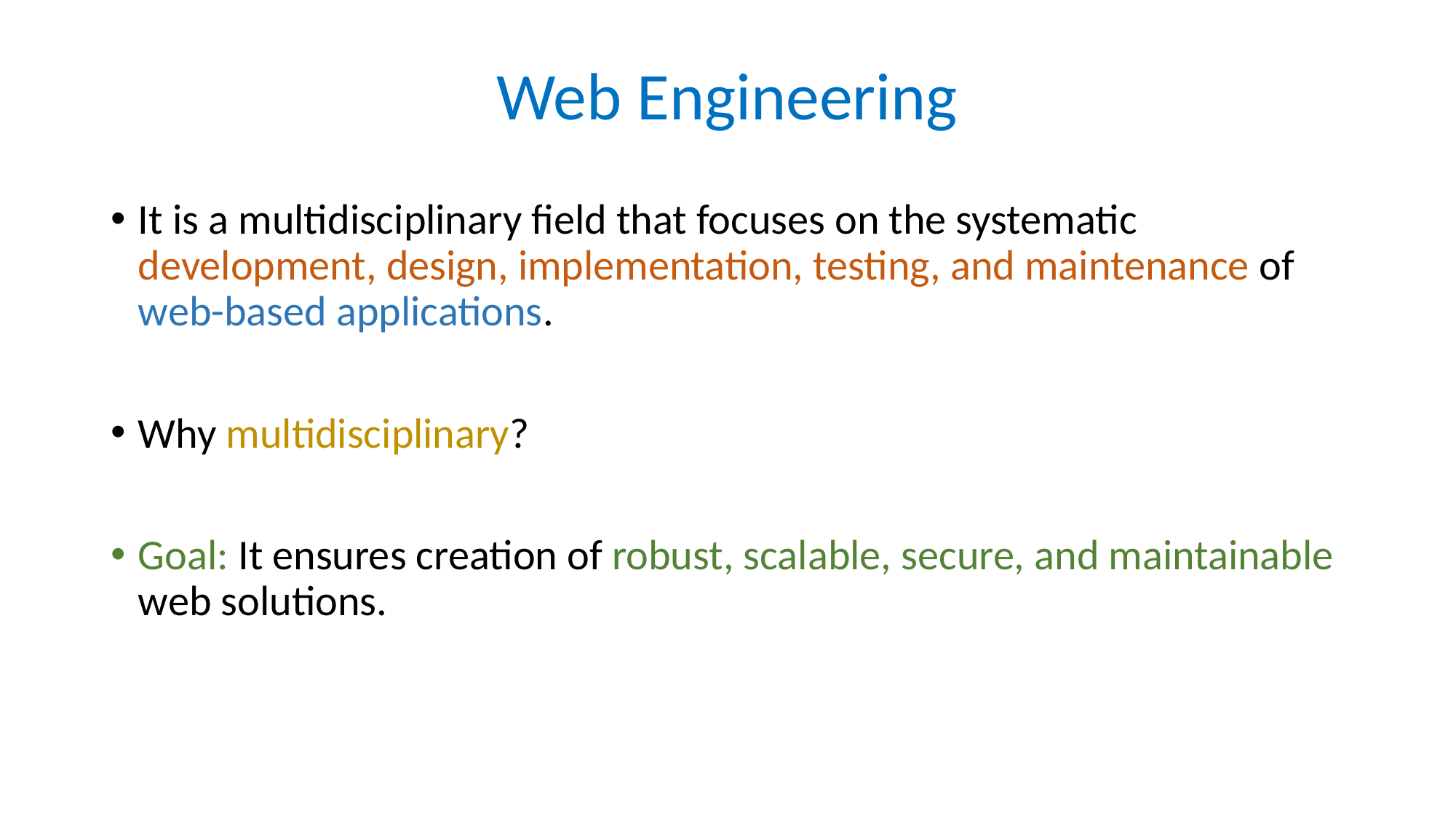

# Web Engineering
It is a multidisciplinary field that focuses on the systematic development, design, implementation, testing, and maintenance of web-based applications.

Why multidisciplinary?

Goal: It ensures creation of robust, scalable, secure, and maintainable web solutions.